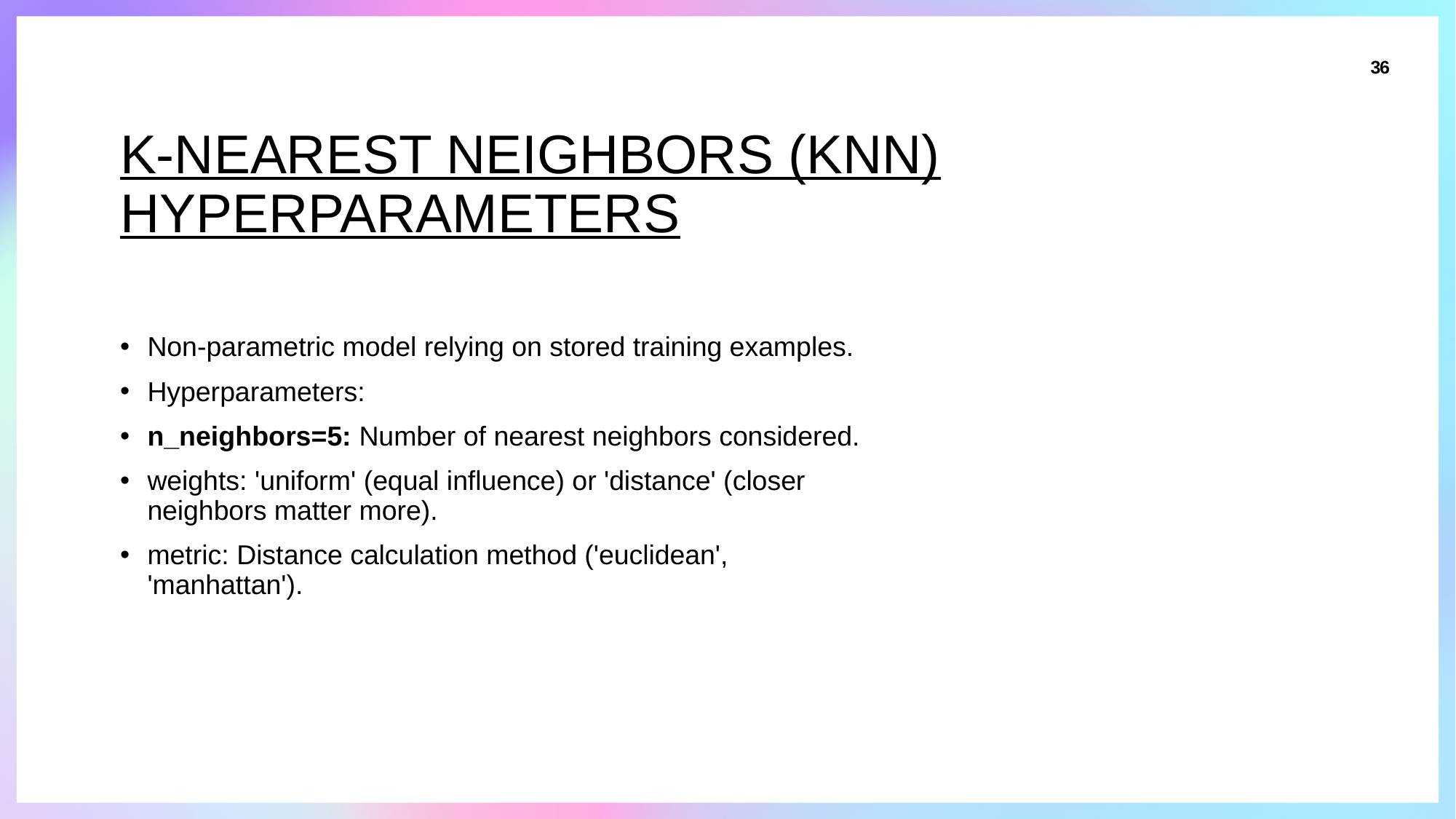

36
# K-Nearest Neighbors (KNN) Hyperparameters
Non-parametric model relying on stored training examples.
Hyperparameters:
n_neighbors=5: Number of nearest neighbors considered.
weights: 'uniform' (equal influence) or 'distance' (closer neighbors matter more).
metric: Distance calculation method ('euclidean', 'manhattan').